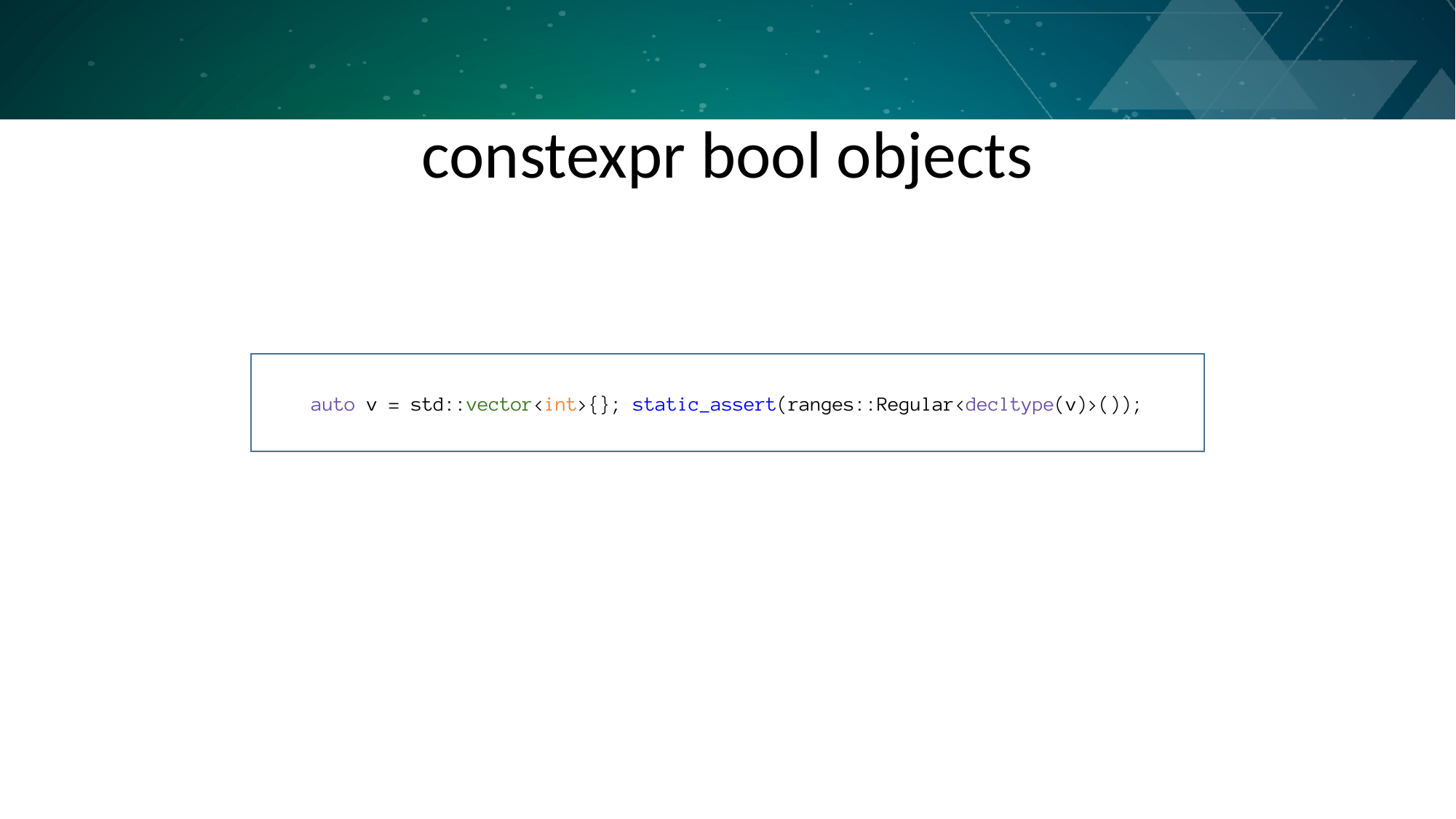

# constexpr bool objects
auto v = std::vector<int>{}; static_assert(ranges::Regular<decltype(v)>());